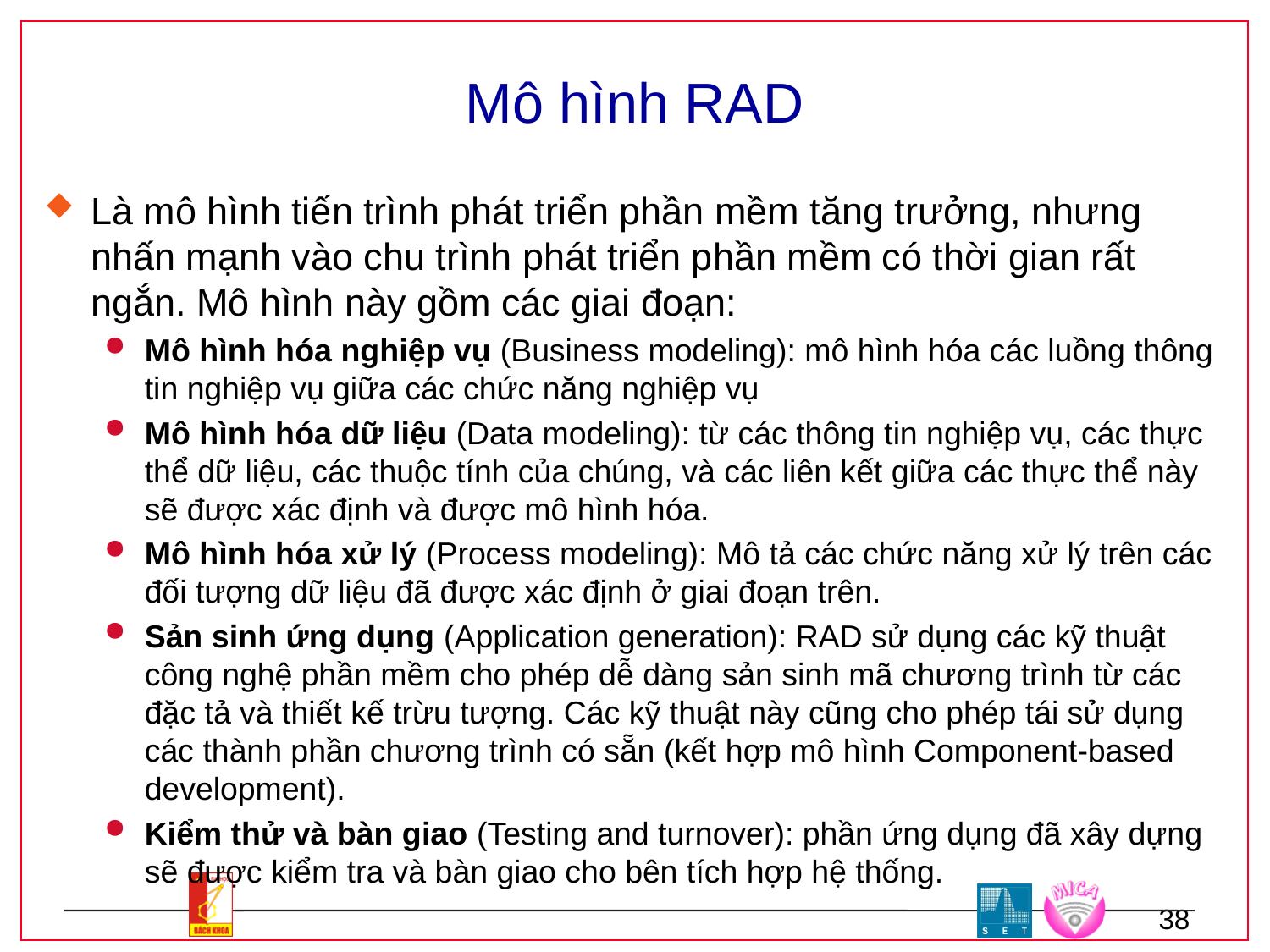

# Mô hình RAD
Là mô hình tiến trình phát triển phần mềm tăng trưởng, nhưng nhấn mạnh vào chu trình phát triển phần mềm có thời gian rất ngắn. Mô hình này gồm các giai đoạn:
Mô hình hóa nghiệp vụ (Business modeling): mô hình hóa các luồng thông tin nghiệp vụ giữa các chức năng nghiệp vụ
Mô hình hóa dữ liệu (Data modeling): từ các thông tin nghiệp vụ, các thực thể dữ liệu, các thuộc tính của chúng, và các liên kết giữa các thực thể này sẽ được xác định và được mô hình hóa.
Mô hình hóa xử lý (Process modeling): Mô tả các chức năng xử lý trên các đối tượng dữ liệu đã được xác định ở giai đoạn trên.
Sản sinh ứng dụng (Application generation): RAD sử dụng các kỹ thuật công nghệ phần mềm cho phép dễ dàng sản sinh mã chương trình từ các đặc tả và thiết kế trừu tượng. Các kỹ thuật này cũng cho phép tái sử dụng các thành phần chương trình có sẵn (kết hợp mô hình Component-based development).
Kiểm thử và bàn giao (Testing and turnover): phần ứng dụng đã xây dựng sẽ được kiểm tra và bàn giao cho bên tích hợp hệ thống.